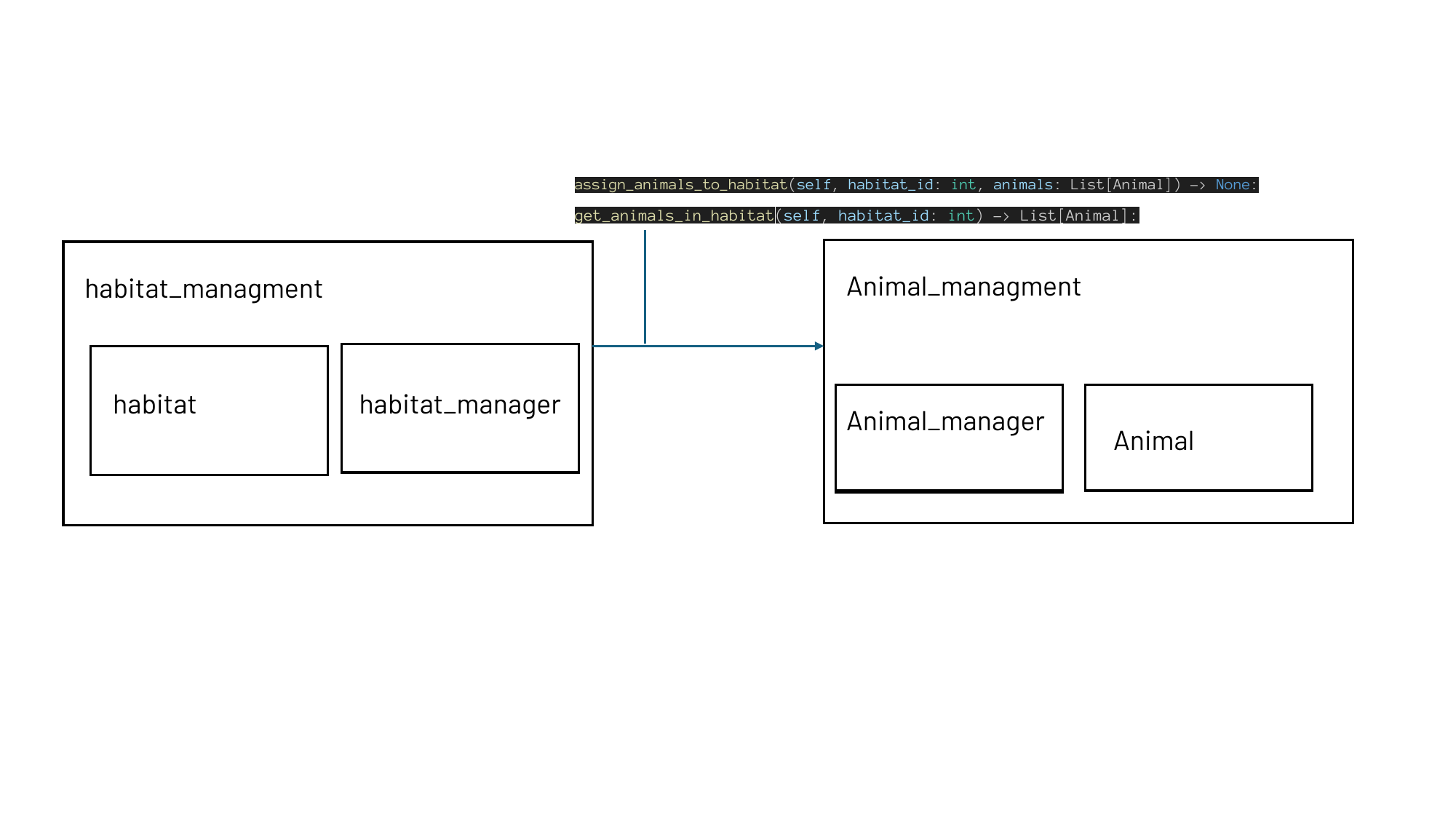

assign_animals_to_habitat(self, habitat_id: int, animals: List[Animal]) -> None:

get_animals_in_habitat(self, habitat_id: int) -> List[Animal]:

Animal_managment
habitat_managment

habitat
habitat_manager

Animal_manager
Animal